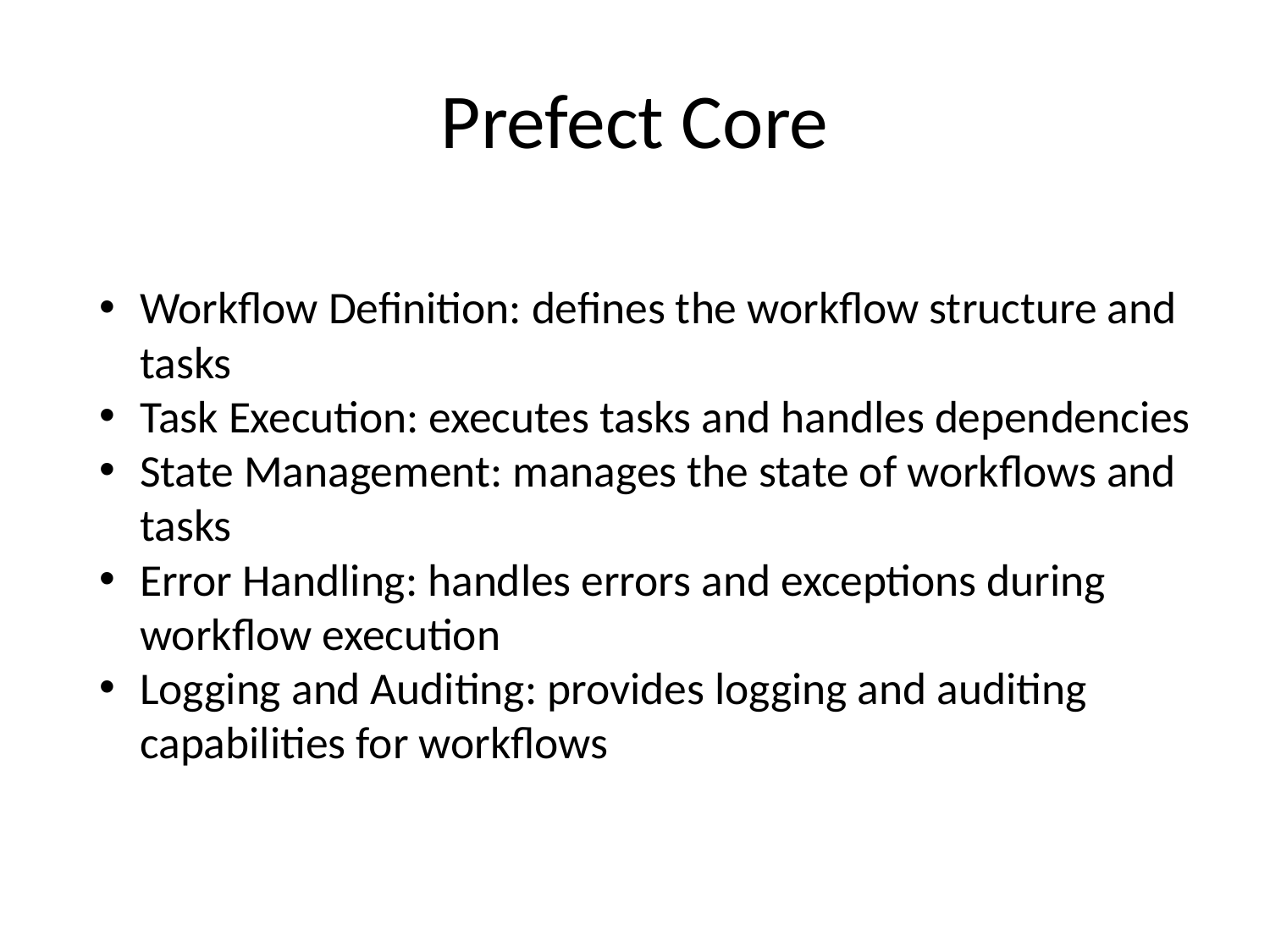

# Prefect Core
Workflow Definition: defines the workflow structure and tasks
Task Execution: executes tasks and handles dependencies
State Management: manages the state of workflows and tasks
Error Handling: handles errors and exceptions during workflow execution
Logging and Auditing: provides logging and auditing capabilities for workflows